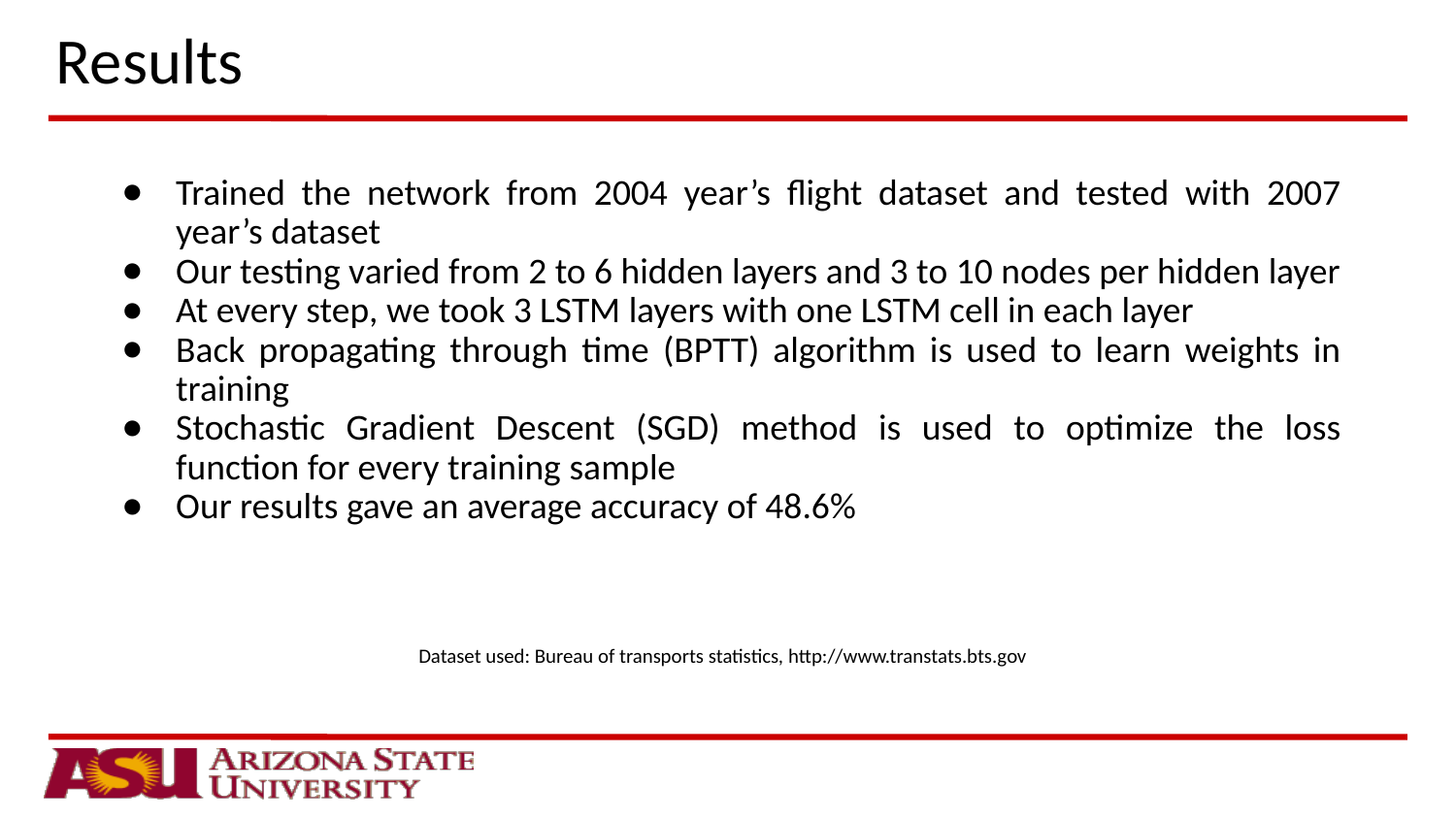

# Results
Trained the network from 2004 year’s flight dataset and tested with 2007 year’s dataset
Our testing varied from 2 to 6 hidden layers and 3 to 10 nodes per hidden layer
At every step, we took 3 LSTM layers with one LSTM cell in each layer
Back propagating through time (BPTT) algorithm is used to learn weights in training
Stochastic Gradient Descent (SGD) method is used to optimize the loss function for every training sample
Our results gave an average accuracy of 48.6%

Dataset used: Bureau of transports statistics, http://www.transtats.bts.gov